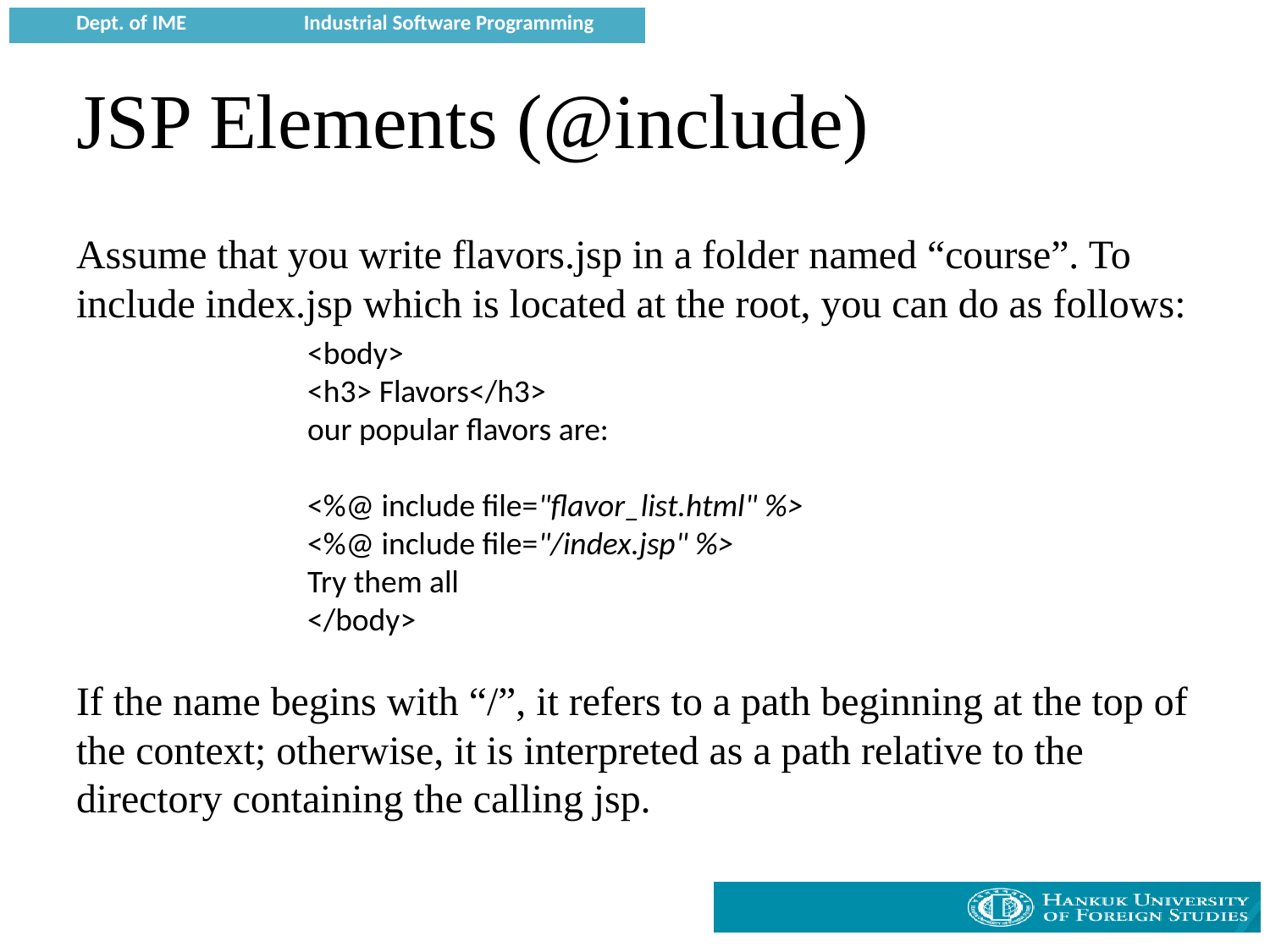

# JSP Elements (@include)
Assume that you write flavors.jsp in a folder named “course”. To include index.jsp which is located at the root, you can do as follows:

If the name begins with “/”, it refers to a path beginning at the top of the context; otherwise, it is interpreted as a path relative to the directory containing the calling jsp.
<body>
<h3> Flavors</h3>
our popular flavors are:

<%@ include file="flavor_list.html" %>
<%@ include file="/index.jsp" %>
Try them all
</body>